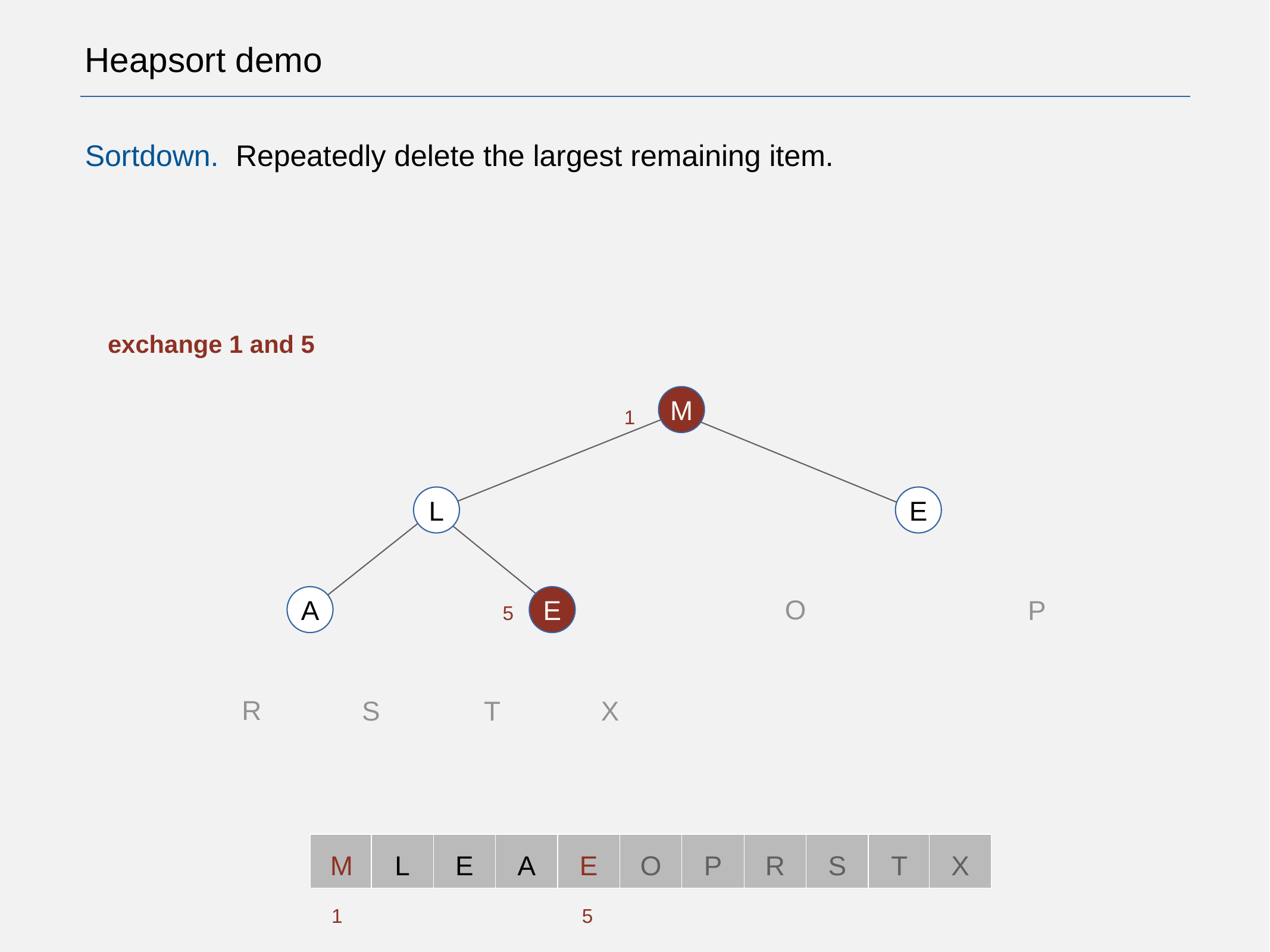

# Heapsort demo
Sortdown.  Repeatedly delete the largest remaining item.
exchange 1 and 5
M
1

L
E

O
P
A
E
5
R
S
T
X
M
L
E
A
E
O
P
R
S
T
X
1
5